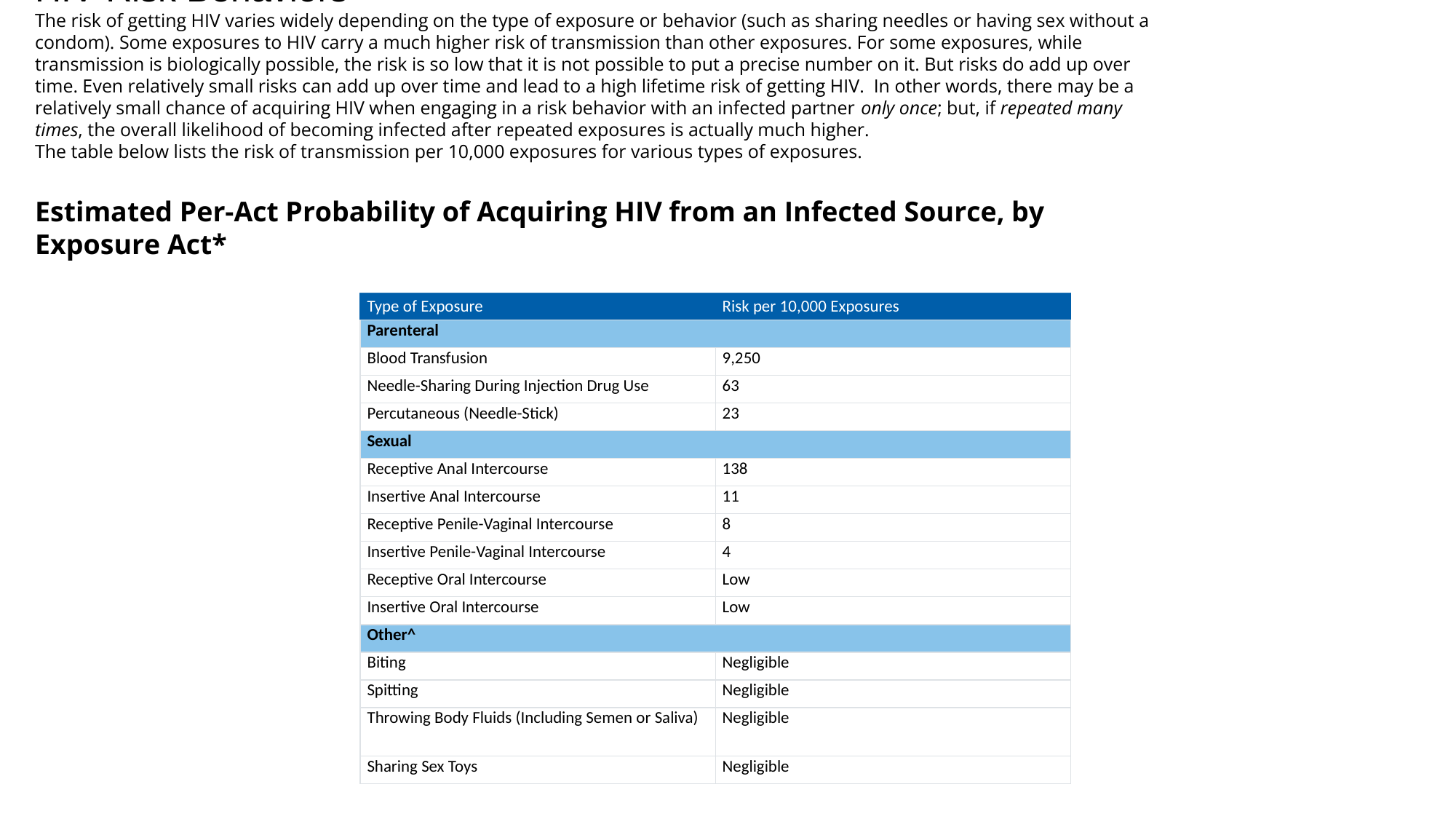

HIV Risk Behaviors
The risk of getting HIV varies widely depending on the type of exposure or behavior (such as sharing needles or having sex without a condom). Some exposures to HIV carry a much higher risk of transmission than other exposures. For some exposures, while transmission is biologically possible, the risk is so low that it is not possible to put a precise number on it. But risks do add up over time. Even relatively small risks can add up over time and lead to a high lifetime risk of getting HIV.  In other words, there may be a relatively small chance of acquiring HIV when engaging in a risk behavior with an infected partner only once; but, if repeated many times, the overall likelihood of becoming infected after repeated exposures is actually much higher.
The table below lists the risk of transmission per 10,000 exposures for various types of exposures.

Estimated Per-Act Probability of Acquiring HIV from an Infected Source, by Exposure Act*

| Estimated Per-Act Probability of Acquiring HIV from an Infected Source, by Exposure Act |  |
| --- | --- |
| Type of Exposure | Risk per 10,000 Exposures |
| Parenteral |  |
| Blood Transfusion | 9,250 |
| Needle-Sharing During Injection Drug Use | 63 |
| Percutaneous (Needle-Stick) | 23 |
| Sexual |  |
| Receptive Anal Intercourse | 138 |
| Insertive Anal Intercourse | 11 |
| Receptive Penile-Vaginal Intercourse | 8 |
| Insertive Penile-Vaginal Intercourse | 4 |
| Receptive Oral Intercourse | Low |
| Insertive Oral Intercourse | Low |
| Other^ |  |
| Biting | Negligible |
| Spitting | Negligible |
| Throwing Body Fluids (Including Semen or Saliva) | Negligible |
| Sharing Sex Toys | Negligible |